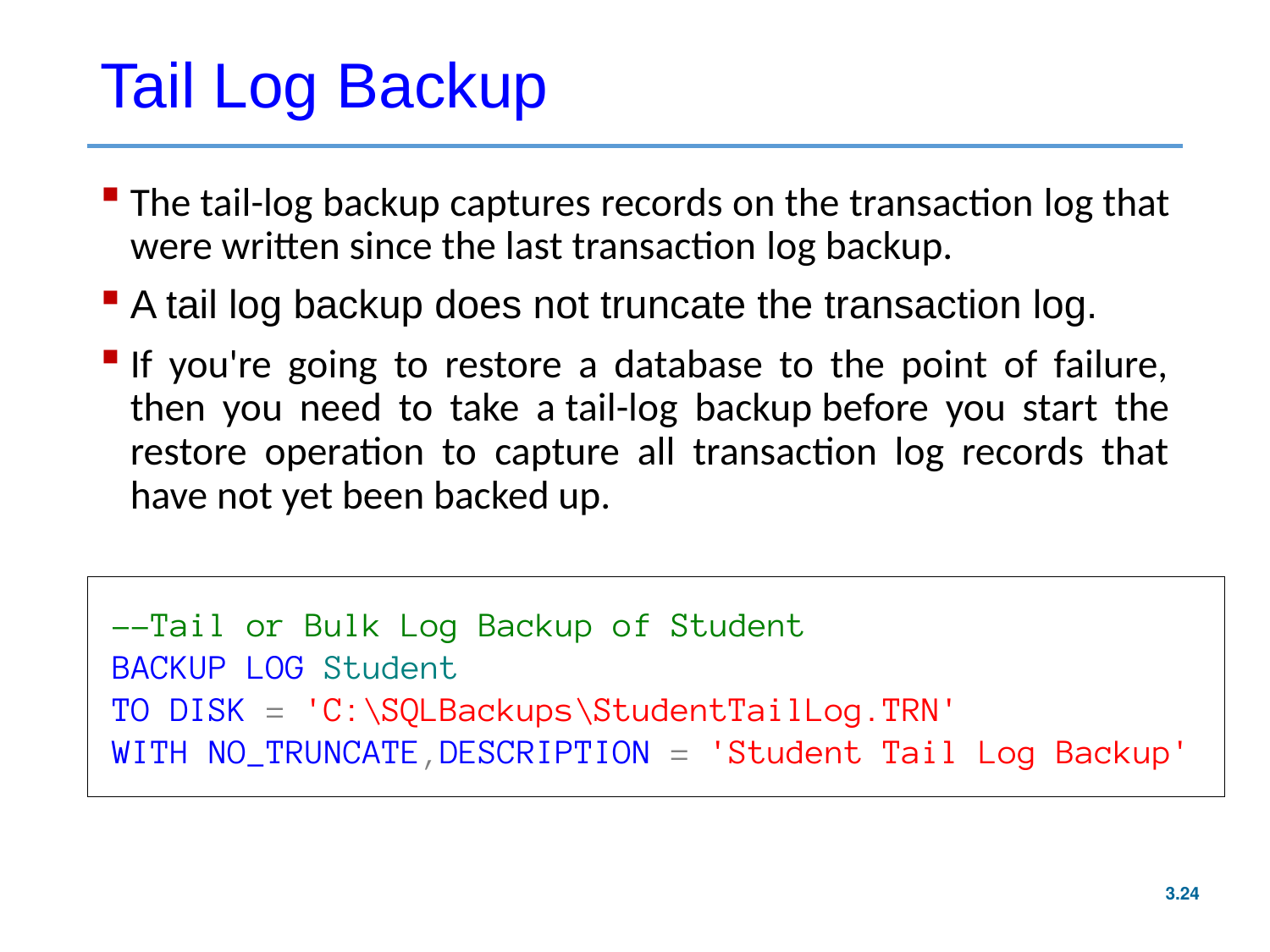

# Tail Log Backup
The tail-log backup captures records on the transaction log that were written since the last transaction log backup.
A tail log backup does not truncate the transaction log.
If you're going to restore a database to the point of failure, then you need to take a tail-log backup before you start the restore operation to capture all transaction log records that have not yet been backed up.

--Tail or Bulk Log Backup of Student
BACKUP LOG Student
TO DISK = 'C:\SQLBackups\StudentTailLog.TRN'
WITH NO_TRUNCATE,DESCRIPTION = 'Student Tail Log Backup'